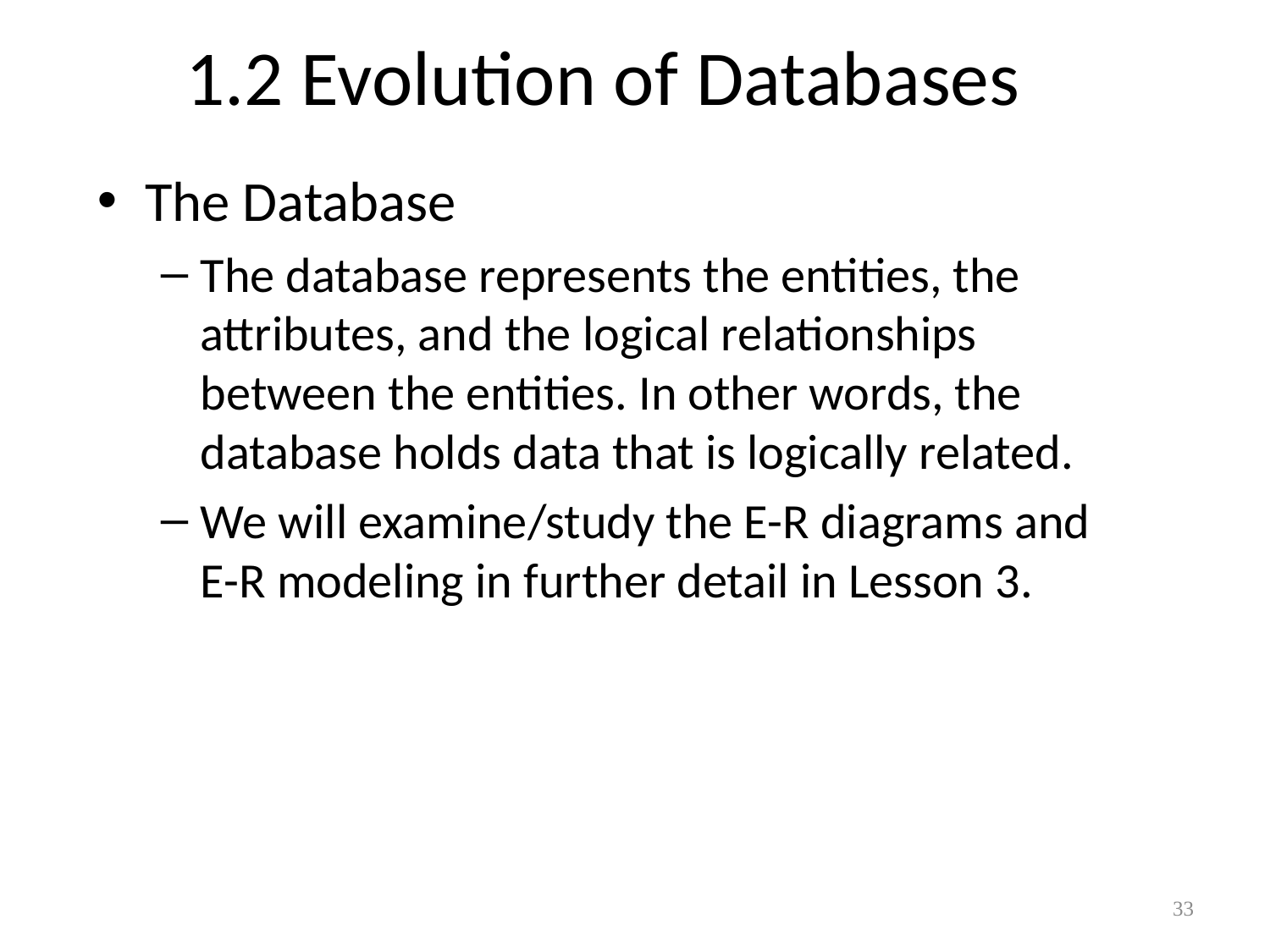

# 1.2 Evolution of Databases
The Database
The database represents the entities, the attributes, and the logical relationships between the entities. In other words, the database holds data that is logically related.
We will examine/study the E-R diagrams and E-R modeling in further detail in Lesson 3.

33